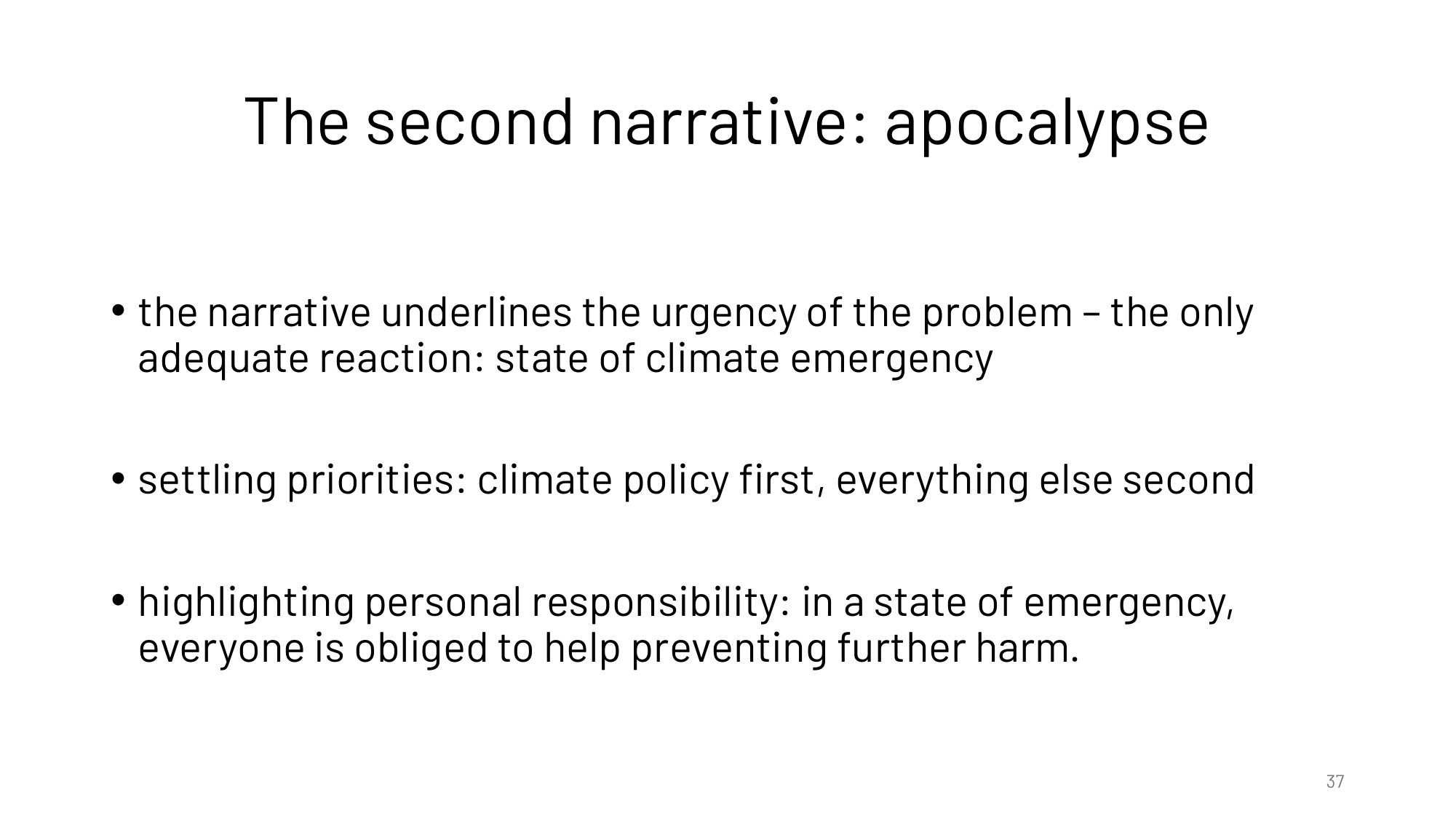

# The second narrative: apocalypse

the narrative underlines the urgency of the problem – the only adequate reaction: state of climate emergency

settling priorities: climate policy first, everything else second

highlighting personal responsibility: in a state of emergency, everyone is obliged to help preventing further harm.
37